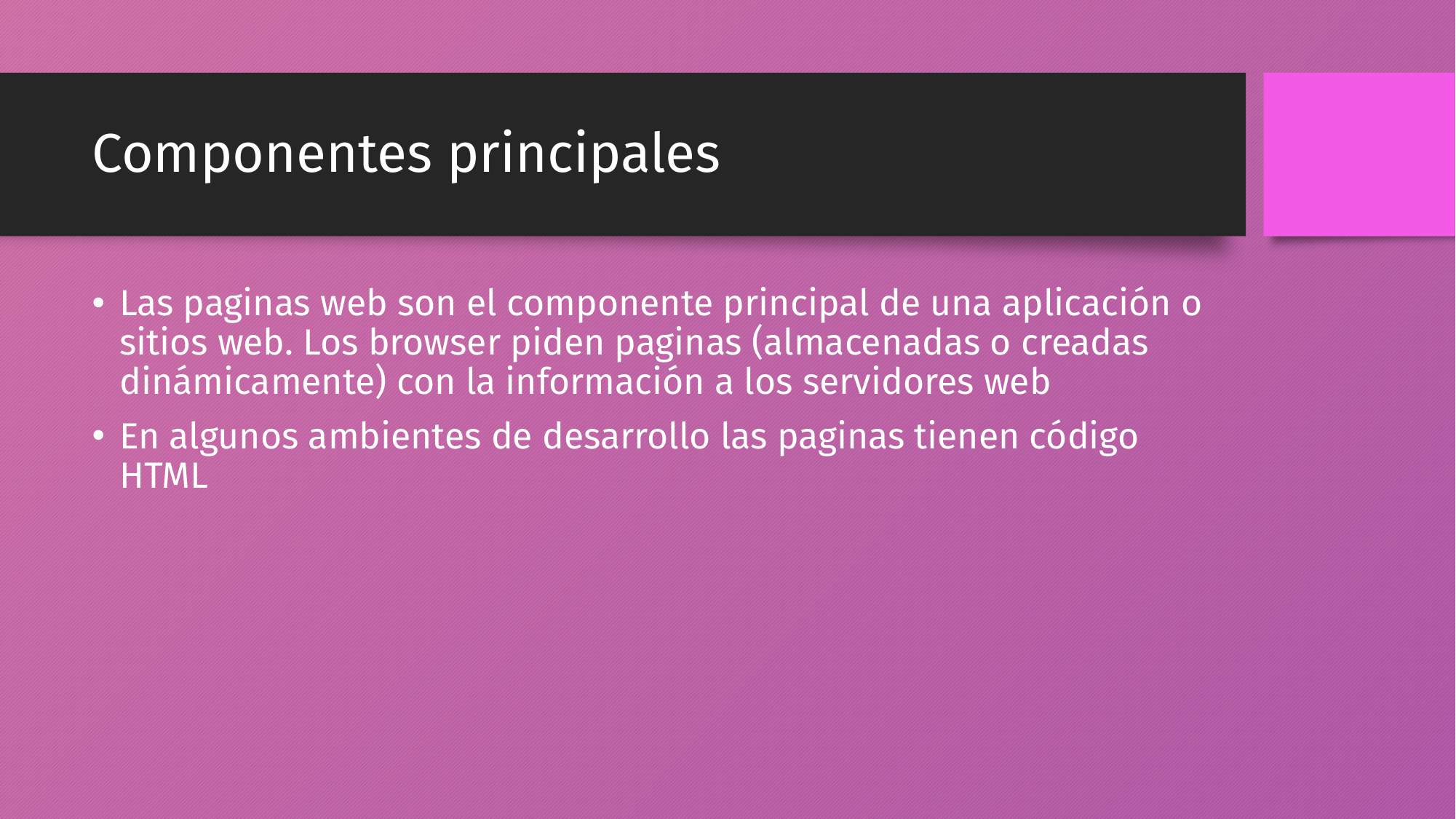

# Componentes principales
Las paginas web son el componente principal de una aplicación o sitios web. Los browser piden paginas (almacenadas o creadas dinámicamente) con la información a los servidores web
En algunos ambientes de desarrollo las paginas tienen código HTML